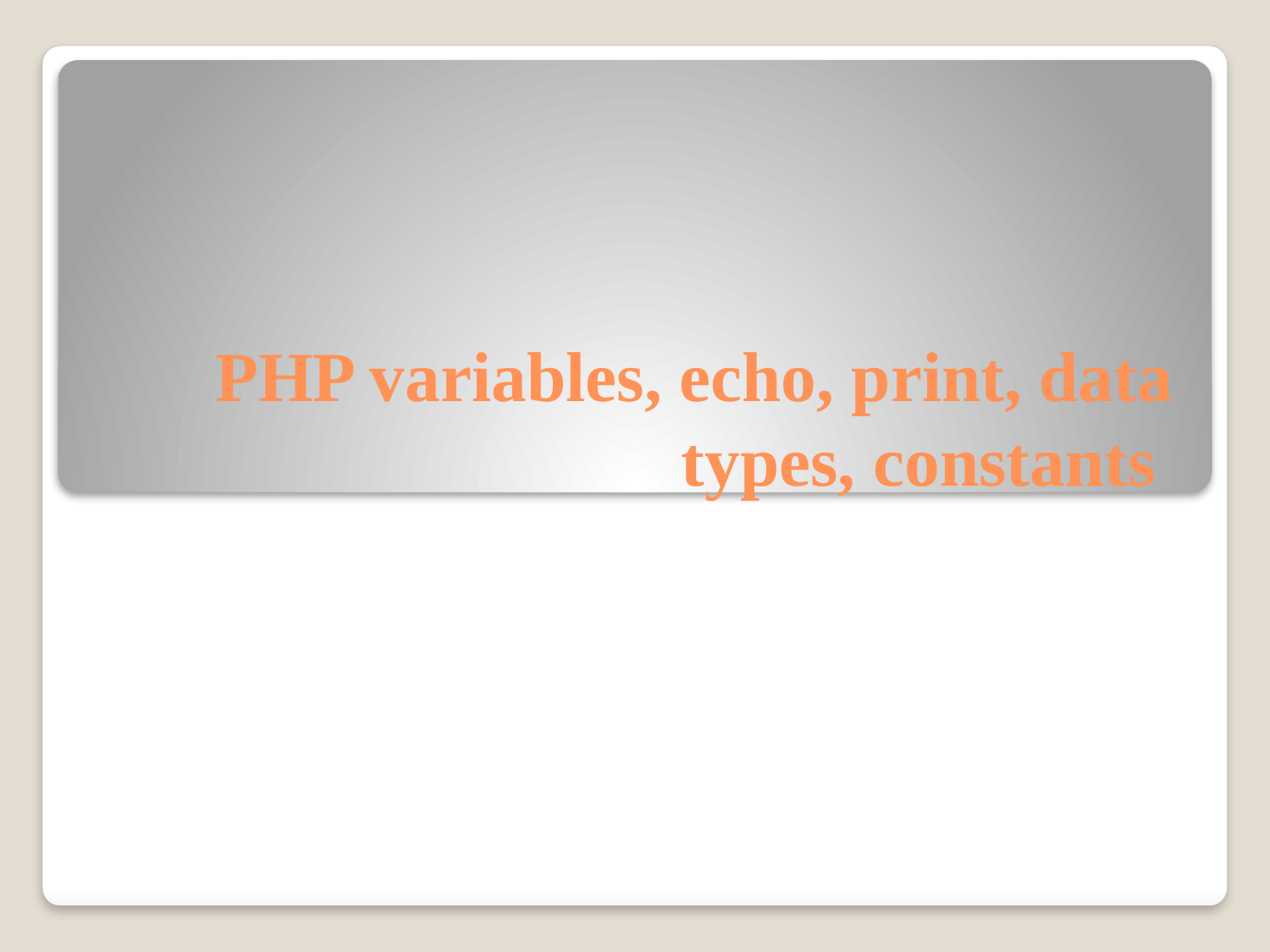

# PHP variables, echo, print, data types, constants